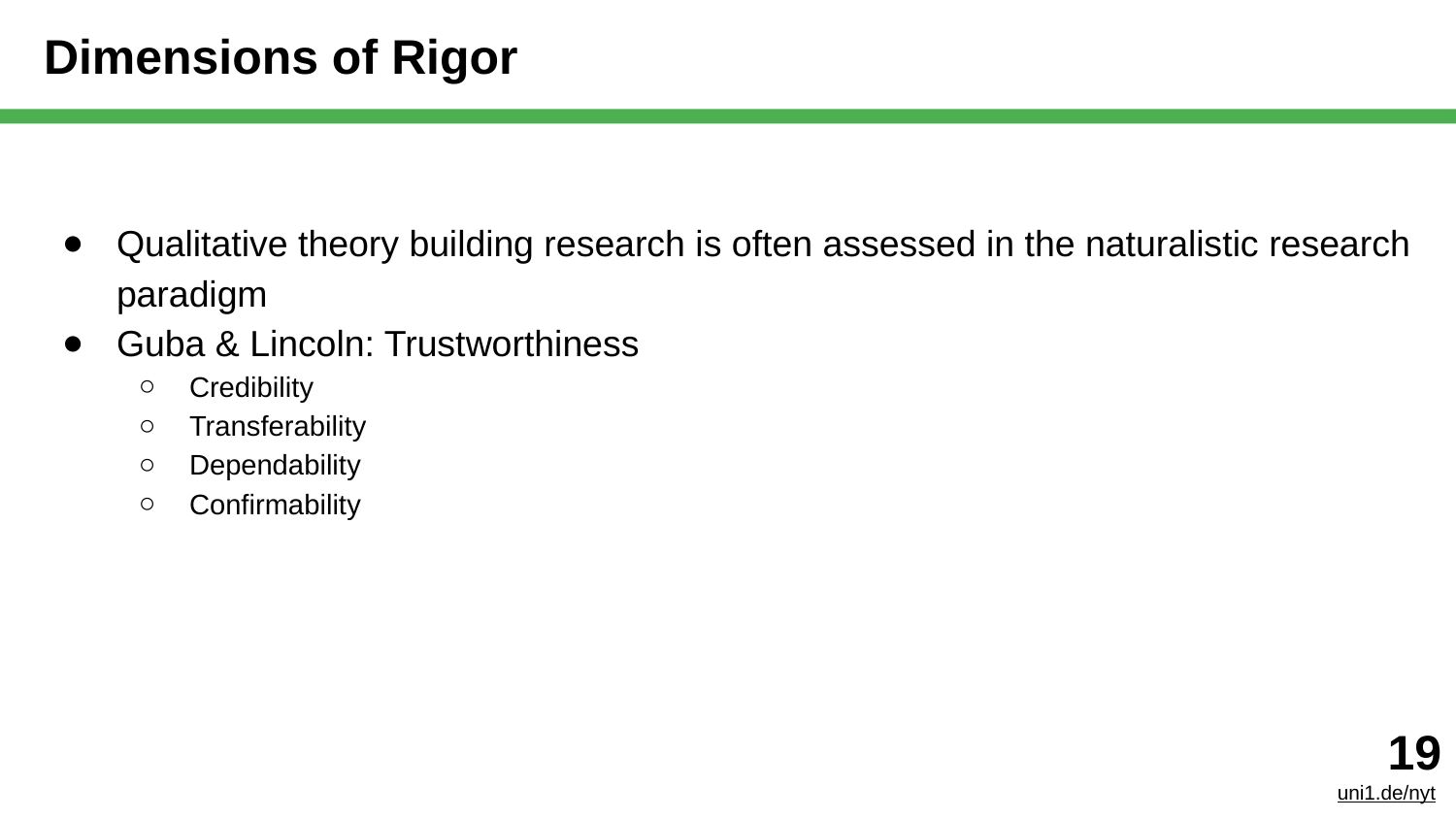

# Dimensions of Rigor

Qualitative theory building research is often assessed in the naturalistic research paradigm
Guba & Lincoln: Trustworthiness
Credibility
Transferability
Dependability
Confirmability
19
uni1.de/nyt